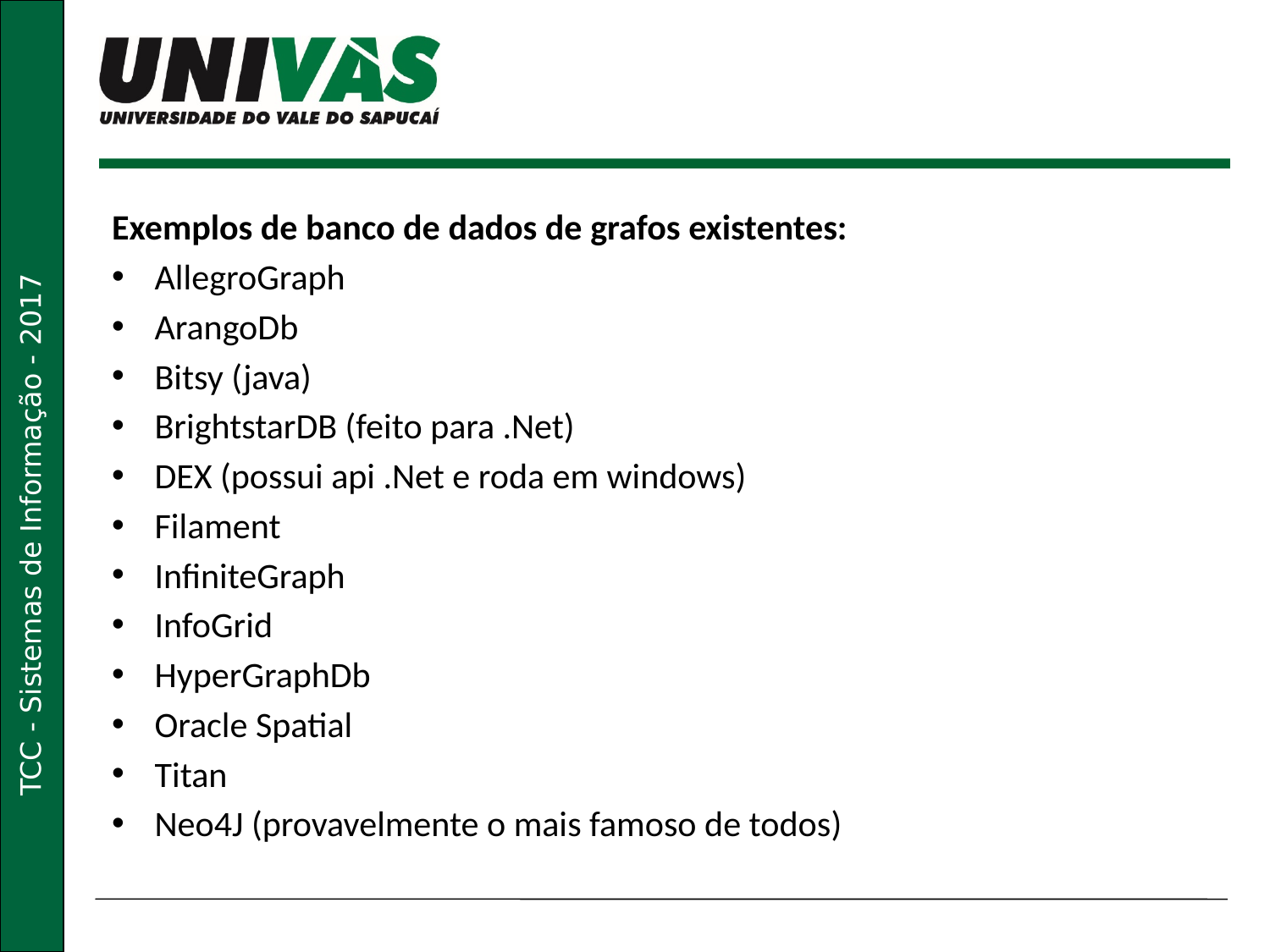

#
Exemplos de banco de dados de grafos existentes:
AllegroGraph
ArangoDb
Bitsy (java)
BrightstarDB (feito para .Net)
DEX (possui api .Net e roda em windows)
Filament
InfiniteGraph
InfoGrid
HyperGraphDb
Oracle Spatial
Titan
Neo4J (provavelmente o mais famoso de todos)